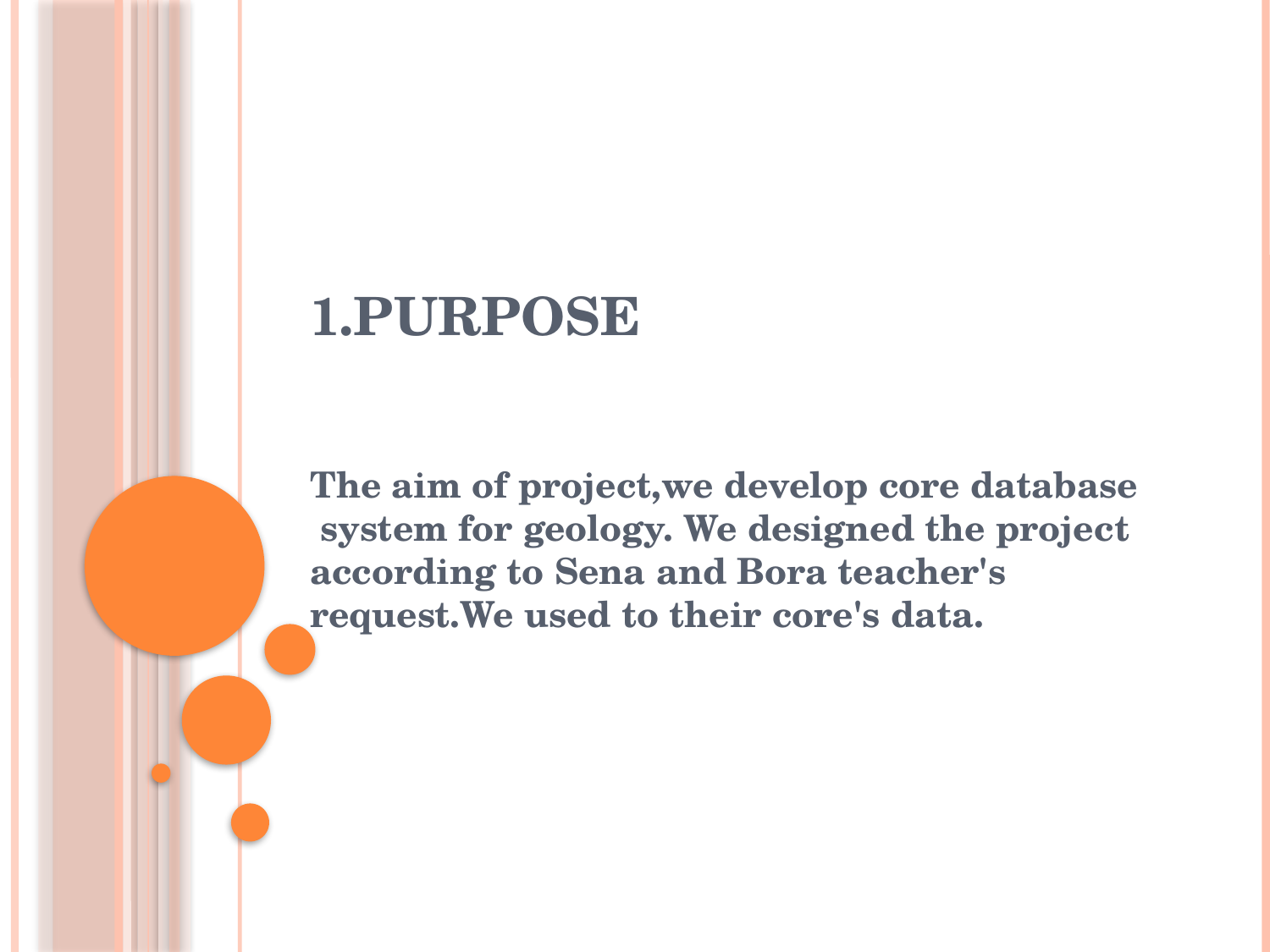

# 1.purpose
The aim of project,we develop core database  system for geology. We designed the project  according to Sena and Bora teacher's request.We used to their core's data.